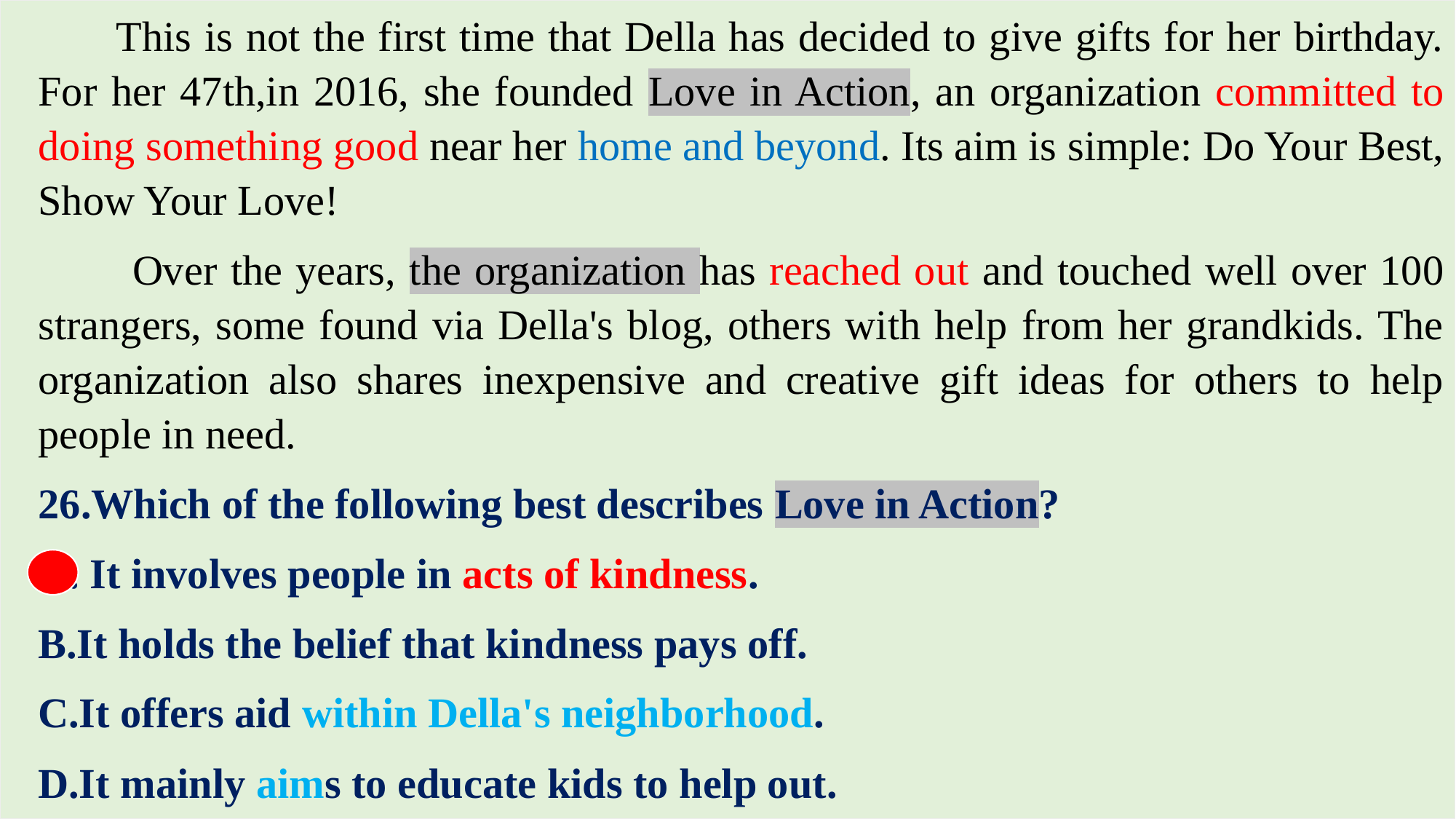

This is not the first time that Della has decided to give gifts for her birthday. For her 47th,in 2016, she founded Love in Action, an organization committed to doing something good near her home and beyond. Its aim is simple: Do Your Best, Show Your Love!
       Over the years, the organization has reached out and touched well over 100 strangers, some found via Della's blog, others with help from her grandkids. The organization also shares inexpensive and creative gift ideas for others to help people in need.
26.Which of the following best describes Love in Action?
A. It involves people in acts of kindness.
B.It holds the belief that kindness pays off.
C.It offers aid within Della's neighborhood.
D.It mainly aims to educate kids to help out.